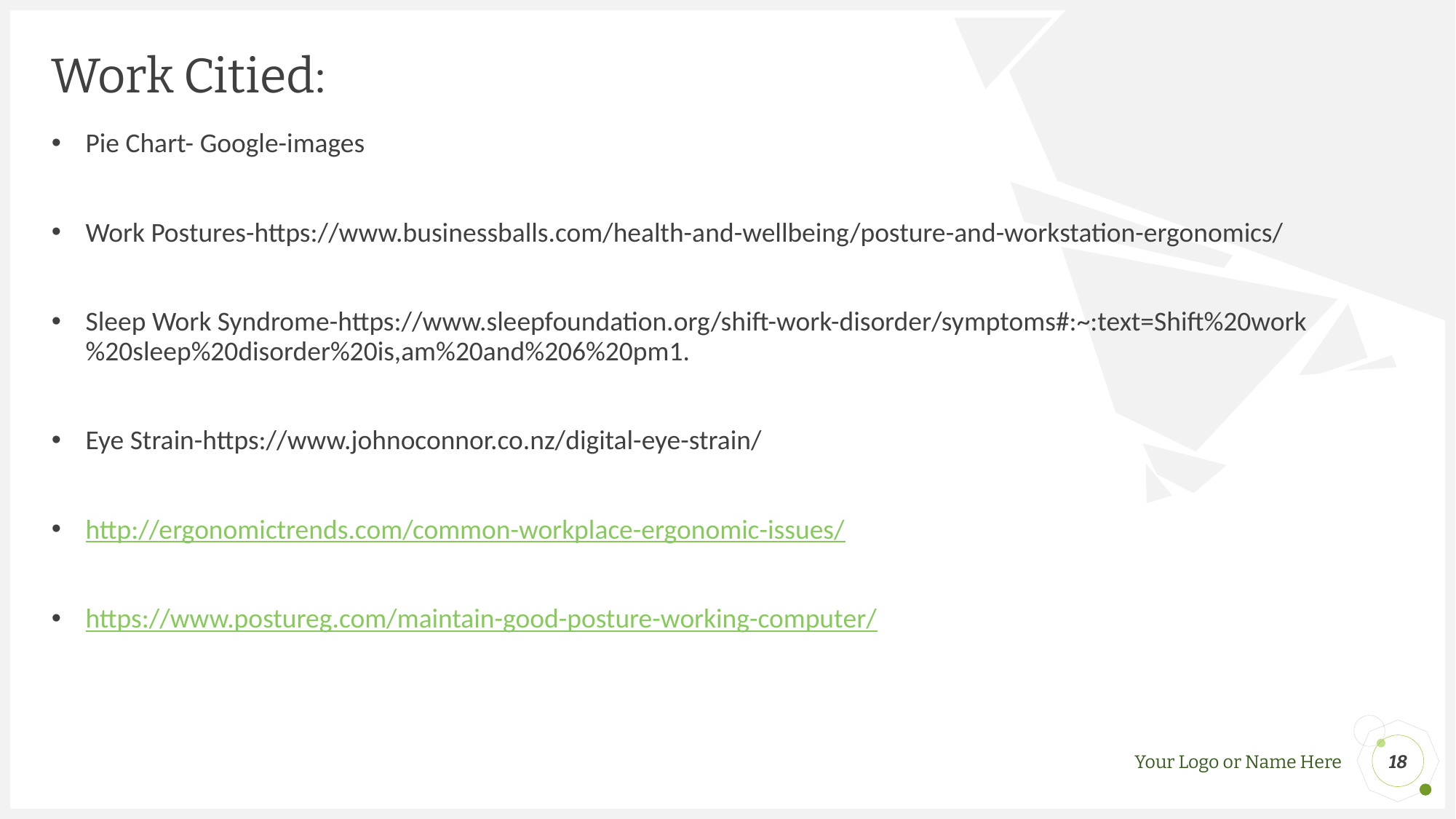

# Work Citied:
Pie Chart- Google-images

Work Postures-https://www.businessballs.com/health-and-wellbeing/posture-and-workstation-ergonomics/

Sleep Work Syndrome-https://www.sleepfoundation.org/shift-work-disorder/symptoms#:~:text=Shift%20work%20sleep%20disorder%20is,am%20and%206%20pm1.

Eye Strain-https://www.johnoconnor.co.nz/digital-eye-strain/

http://ergonomictrends.com/common-workplace-ergonomic-issues/

https://www.postureg.com/maintain-good-posture-working-computer/

18